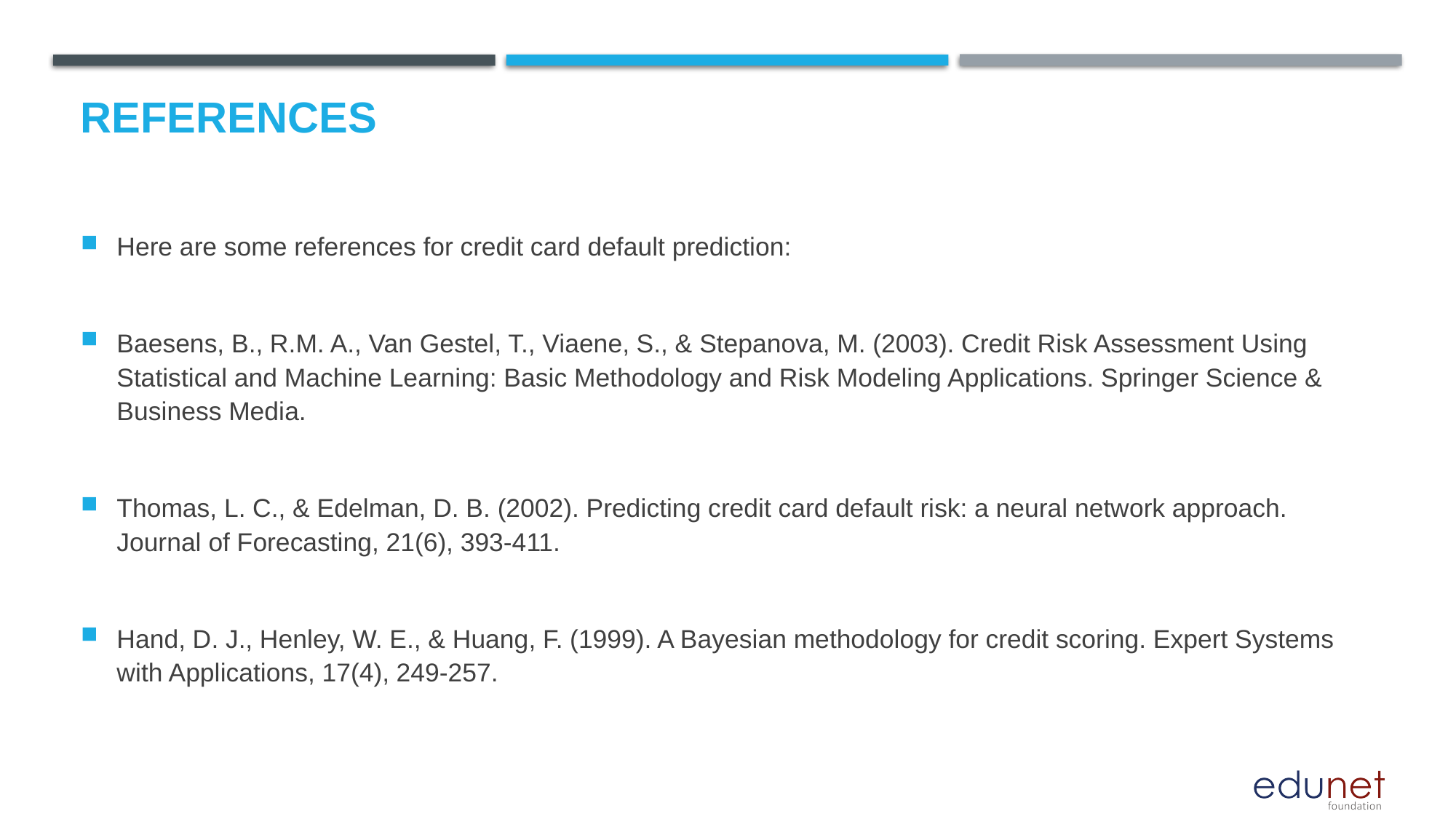

# References

Here are some references for credit card default prediction:

Baesens, B., R.M. A., Van Gestel, T., Viaene, S., & Stepanova, M. (2003). Credit Risk Assessment Using Statistical and Machine Learning: Basic Methodology and Risk Modeling Applications. Springer Science & Business Media.

Thomas, L. C., & Edelman, D. B. (2002). Predicting credit card default risk: a neural network approach. Journal of Forecasting, 21(6), 393-411.

Hand, D. J., Henley, W. E., & Huang, F. (1999). A Bayesian methodology for credit scoring. Expert Systems with Applications, 17(4), 249-257.